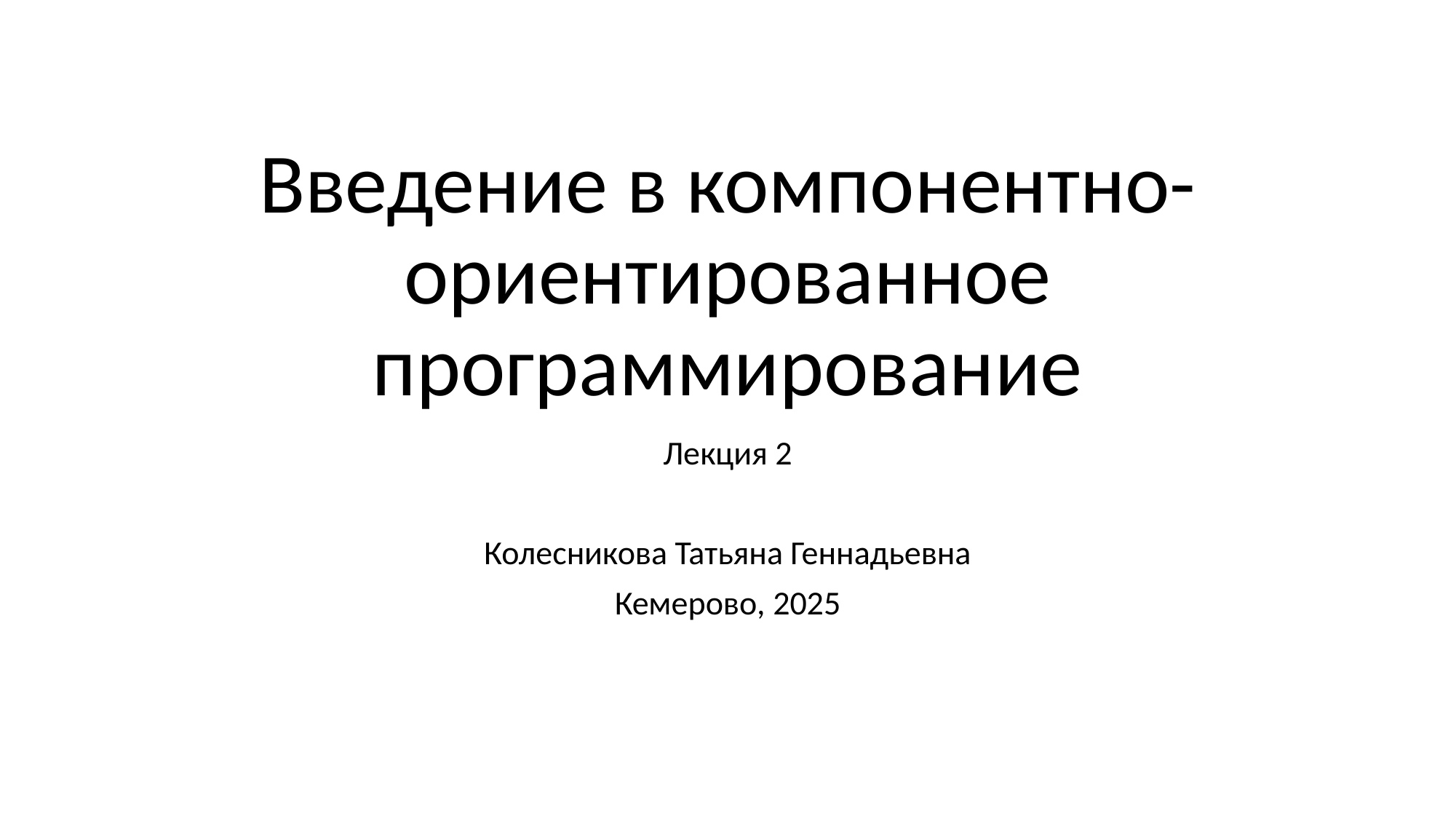

# Введение в компонентно-ориентированное программирование
Лекция 2

Колесникова Татьяна Геннадьевна
Кемерово, 2025